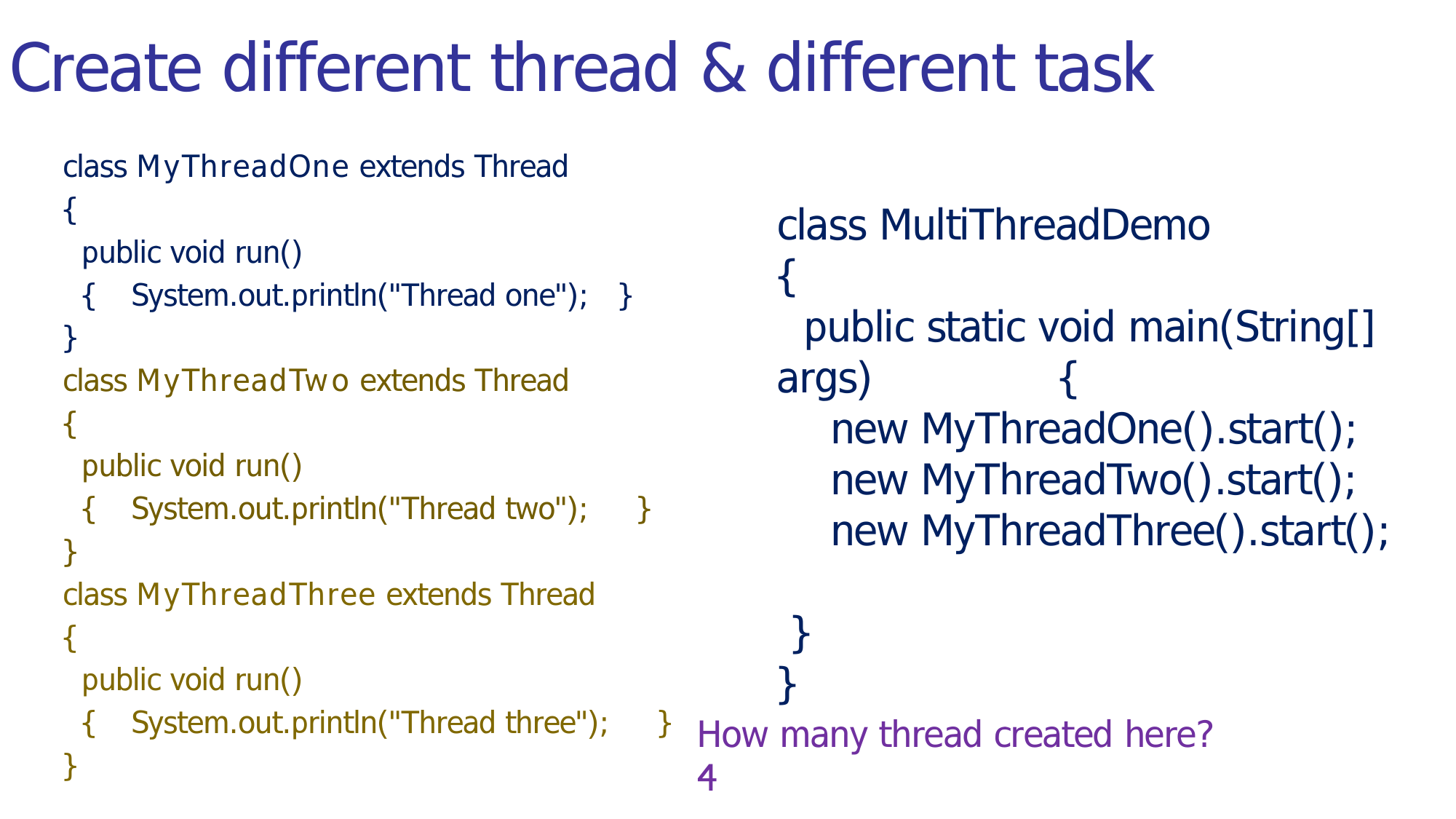

# Create different thread & different task
class MyThreadOne extends Thread
{
  public void run()
  {  	System.out.println("Thread one");   }
}
class MyThreadTwo extends Thread
{
  public void run()
  {  	System.out.println("Thread two");     }
}
class MyThreadThree extends Thread
{
  public void run()
  {  	System.out.println("Thread three");     }
}
class MultiThreadDemo
{
  public static void main(String[] args)              {
    new MyThreadOne().start();
    new MyThreadTwo().start();
    new MyThreadThree().start();

 }
}
How many thread created here?
4